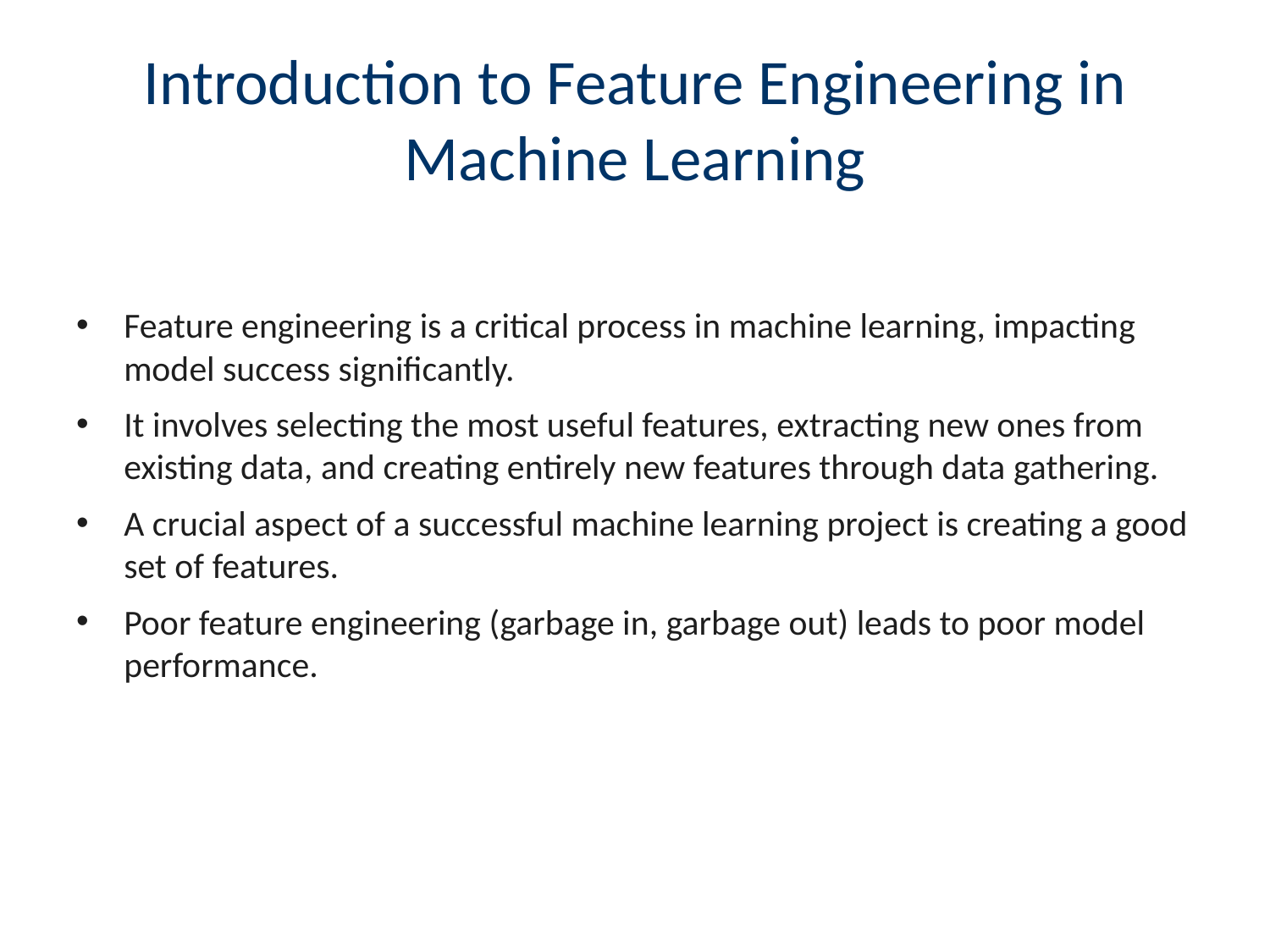

# Introduction to Feature Engineering in Machine Learning

Feature engineering is a critical process in machine learning, impacting model success significantly.
It involves selecting the most useful features, extracting new ones from existing data, and creating entirely new features through data gathering.
A crucial aspect of a successful machine learning project is creating a good set of features.
Poor feature engineering (garbage in, garbage out) leads to poor model performance.